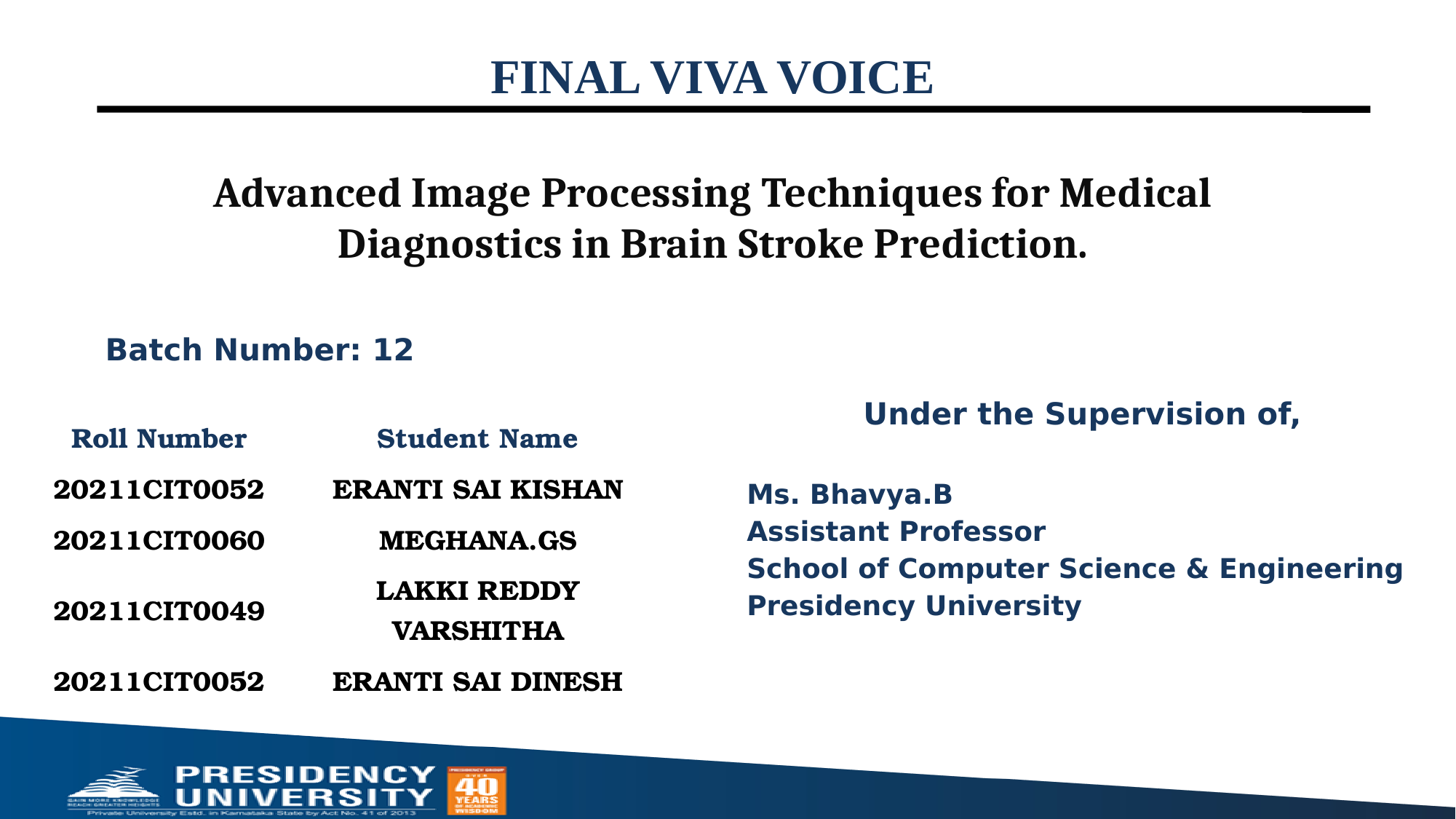

FINAL VIVA VOICE
# Advanced Image Processing Techniques for Medical Diagnostics in Brain Stroke Prediction.
Batch Number: 12

Under the Supervision of,

Ms. Bhavya.B
Assistant Professor
School of Computer Science & Engineering
Presidency University
| Roll Number | Student Name |
| --- | --- |
| 20211CIT0052 | ERANTI SAI KISHAN |
| 20211CIT0060 | MEGHANA.GS |
| 20211CIT0049 | LAKKI REDDY VARSHITHA |
| 20211CIT0052 | ERANTI SAI DINESH |